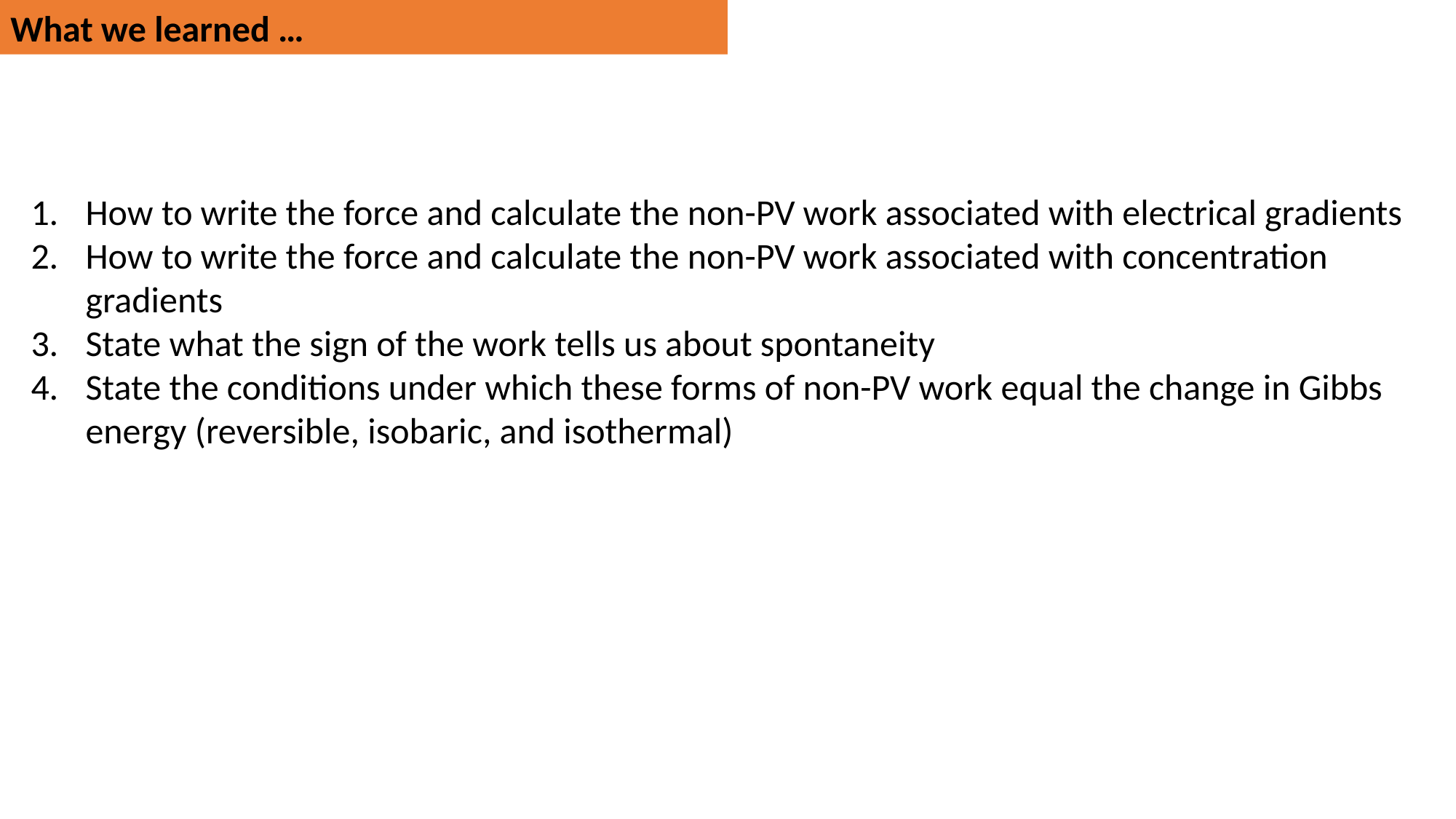

What we learned …
How to write the force and calculate the non-PV work associated with electrical gradients
How to write the force and calculate the non-PV work associated with concentration gradients
State what the sign of the work tells us about spontaneity
State the conditions under which these forms of non-PV work equal the change in Gibbs energy (reversible, isobaric, and isothermal)